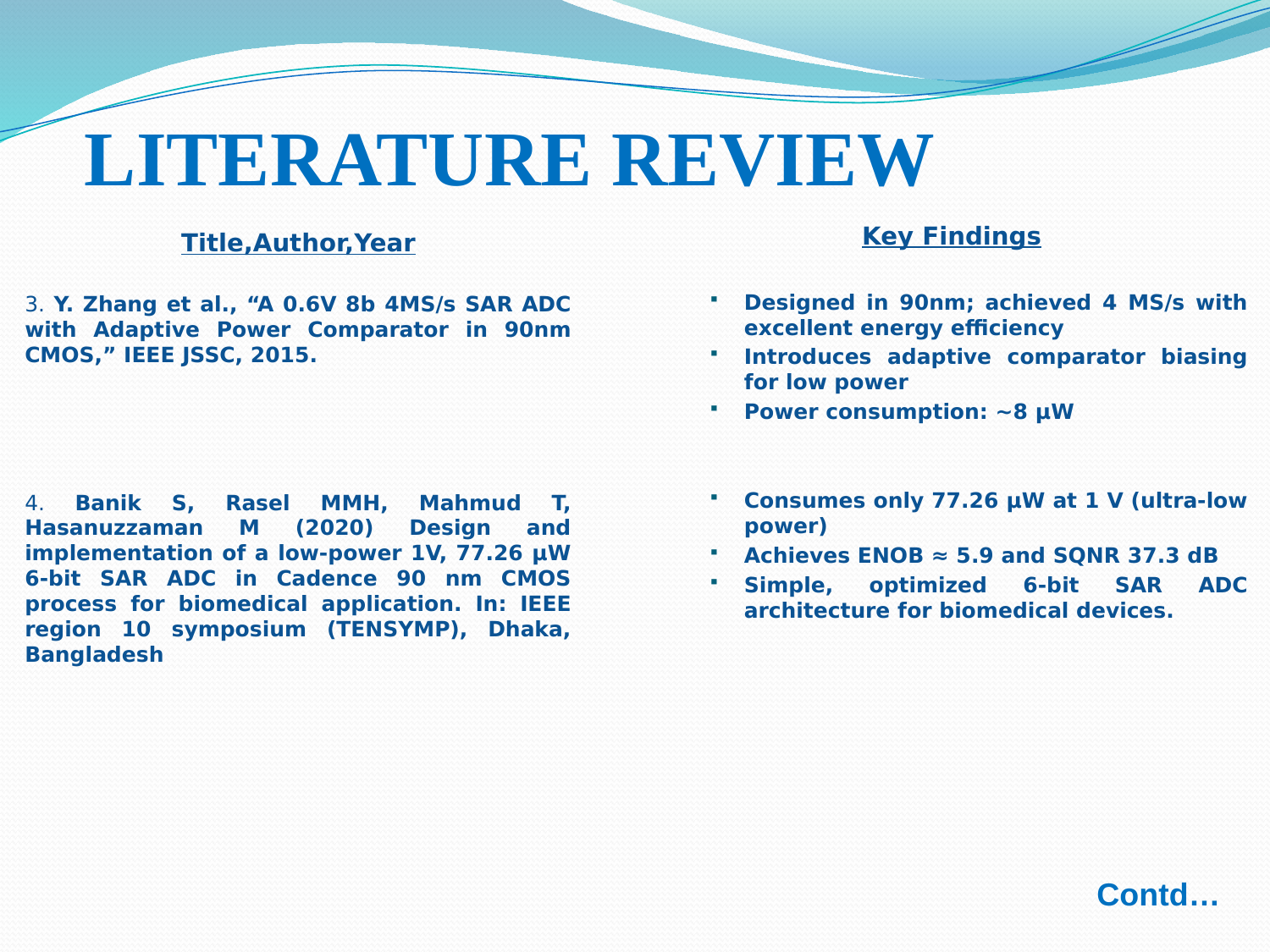

LITERATURE REVIEW

Title,Author,Year

3. Y. Zhang et al., “A 0.6V 8b 4MS/s SAR ADC with Adaptive Power Comparator in 90nm CMOS,” IEEE JSSC, 2015.

4. Banik S, Rasel MMH, Mahmud T, Hasanuzzaman M (2020) Design and implementation of a low-power 1V, 77.26 µW 6-bit SAR ADC in Cadence 90 nm CMOS process for biomedical application. In: IEEE region 10 symposium (TENSYMP), Dhaka, Bangladesh
Key Findings

Designed in 90nm; achieved 4 MS/s with excellent energy efficiency
Introduces adaptive comparator biasing for low power
Power consumption: ~8 µW

Consumes only 77.26 µW at 1 V (ultra-low power)
Achieves ENOB ≈ 5.9 and SQNR 37.3 dB
Simple, optimized 6-bit SAR ADC architecture for biomedical devices.

Contd…